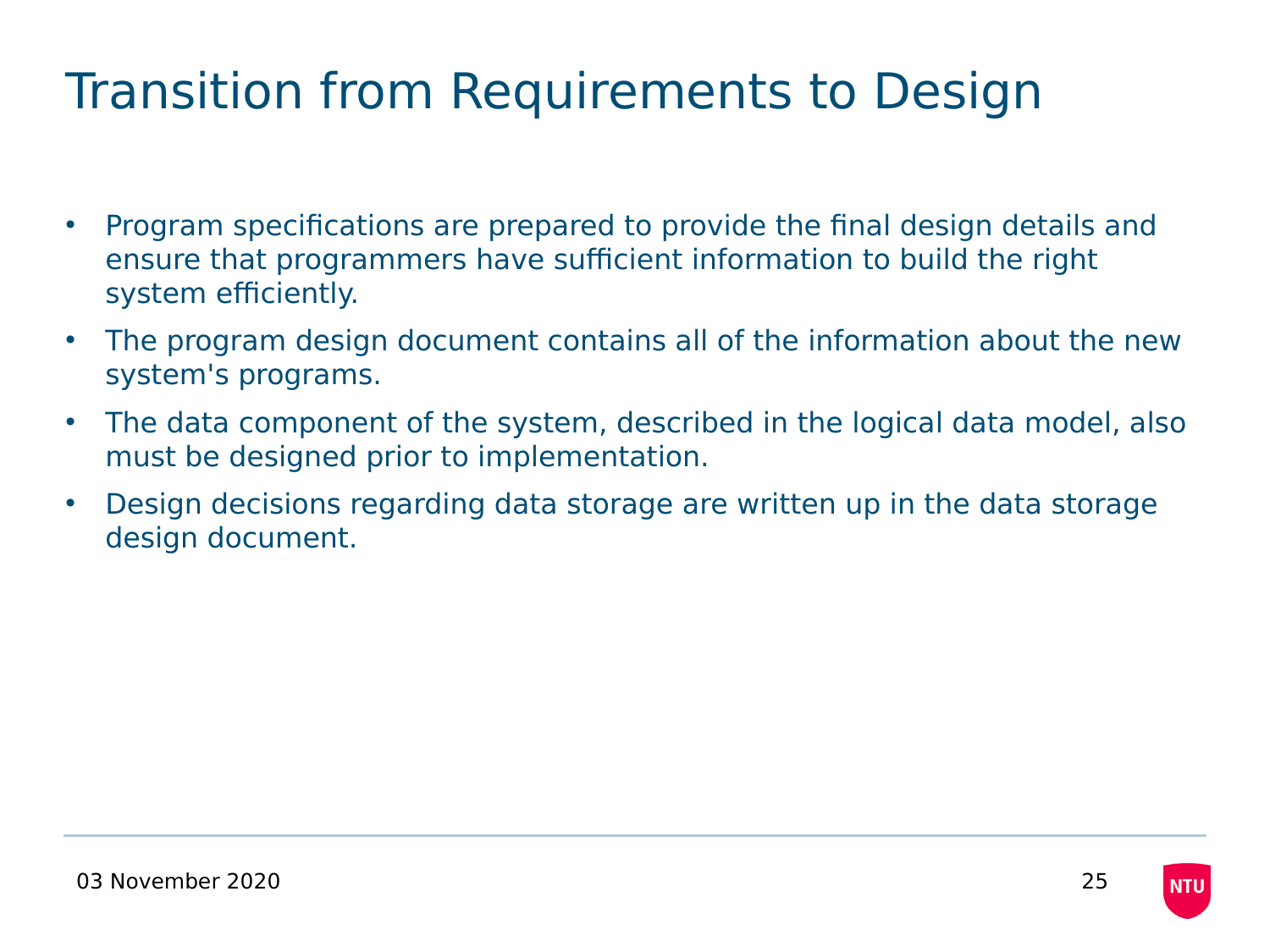

# Transition from Requirements to Design
Program specifications are prepared to provide the final design details and ensure that programmers have sufficient information to build the right system efficiently.
The program design document contains all of the information about the new system's programs.
The data component of the system, described in the logical data model, also must be designed prior to implementation.
Design decisions regarding data storage are written up in the data storage design document.

03 November 2020
25